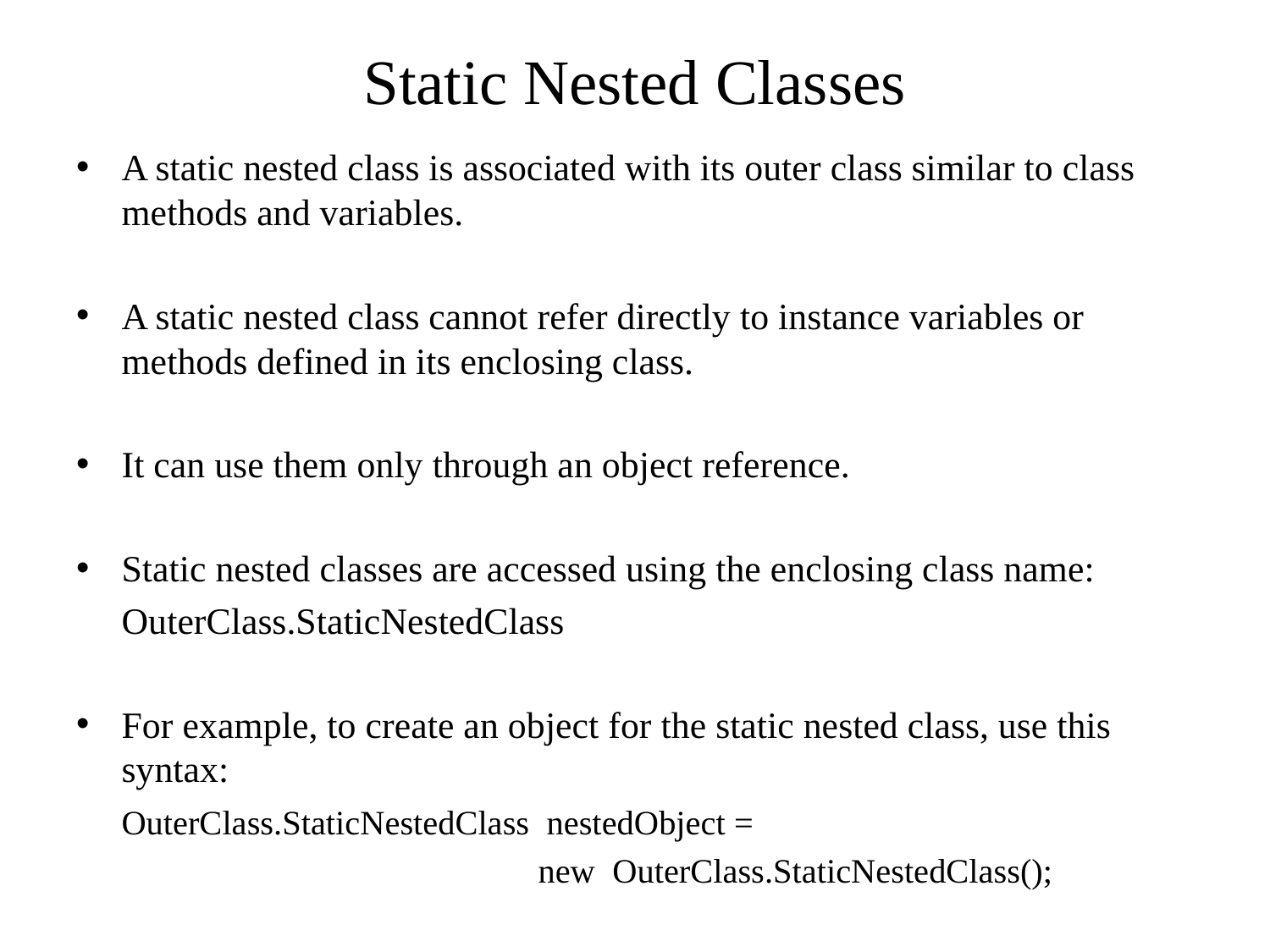

# Static Nested Classes
A static nested class is associated with its outer class similar to class methods and variables.

A static nested class cannot refer directly to instance variables or methods defined in its enclosing class.

It can use them only through an object reference.

Static nested classes are accessed using the enclosing class name:
		OuterClass.StaticNestedClass

For example, to create an object for the static nested class, use this syntax:
		OuterClass.StaticNestedClass  nestedObject =
		                                                new  OuterClass.StaticNestedClass();